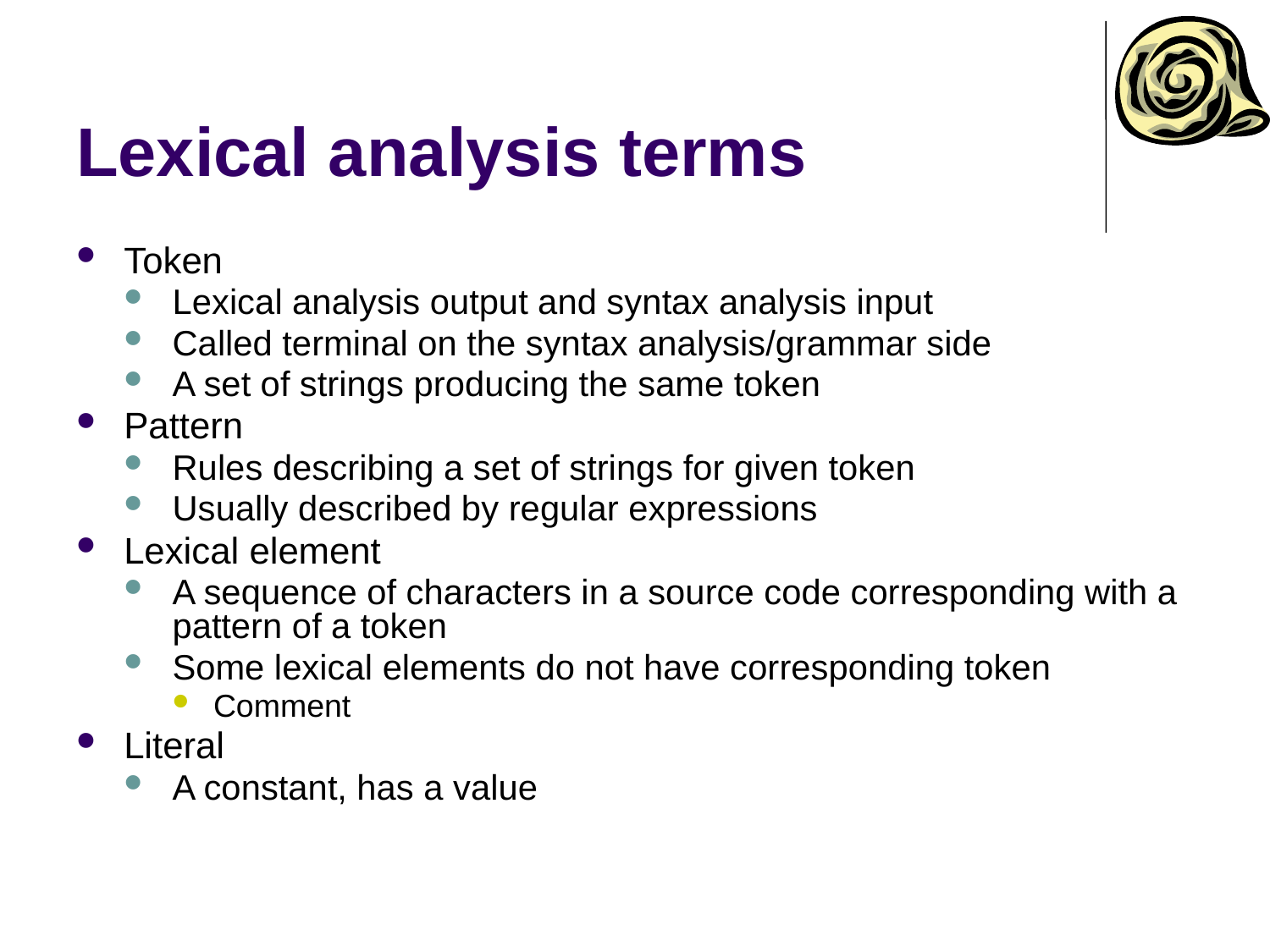

# Lexical analysis terms
Token
Lexical analysis output and syntax analysis input
Called terminal on the syntax analysis/grammar side
A set of strings producing the same token
Pattern
Rules describing a set of strings for given token
Usually described by regular expressions
Lexical element
A sequence of characters in a source code corresponding with a pattern of a token
Some lexical elements do not have corresponding token
Comment
Literal
A constant, has a value